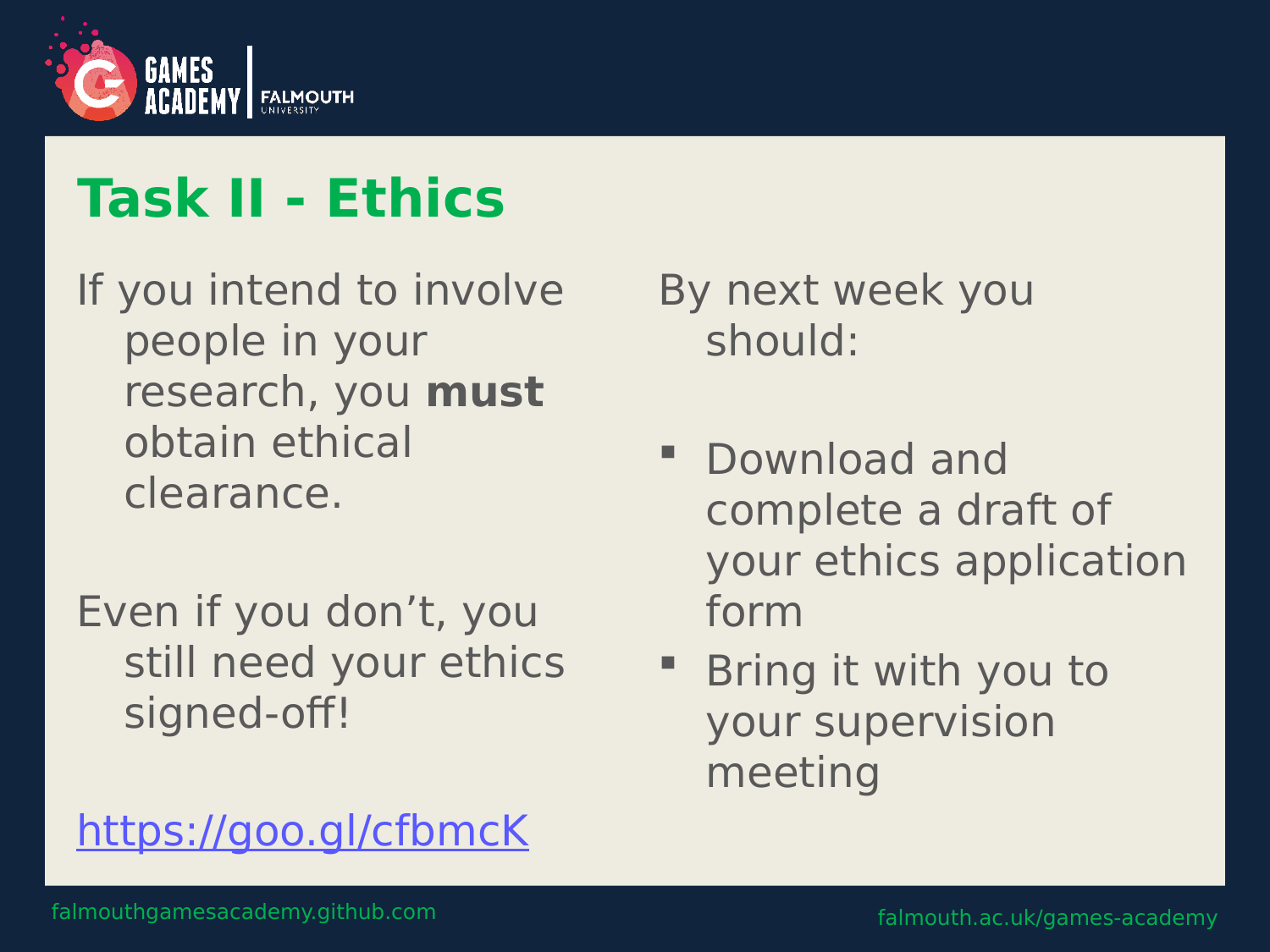

# Task II - Ethics
If you intend to involve people in your research, you must obtain ethical clearance.

Even if you don’t, you still need your ethics signed-off!

https://goo.gl/cfbmcK
By next week you should:

Download and complete a draft of your ethics application form
Bring it with you to your supervision meeting